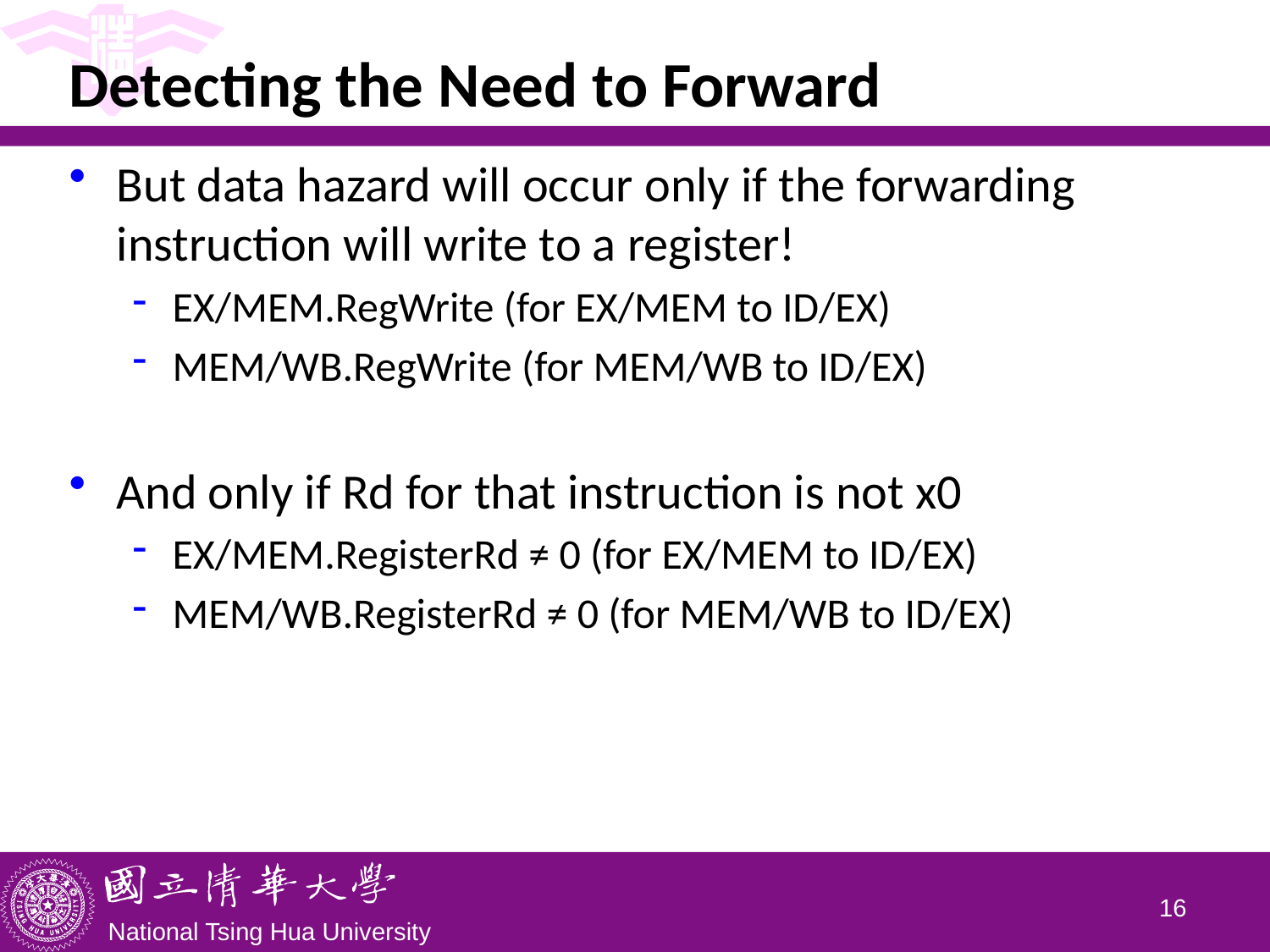

# Detecting the Need to Forward
But data hazard will occur only if the forwarding instruction will write to a register!
EX/MEM.RegWrite (for EX/MEM to ID/EX)
MEM/WB.RegWrite (for MEM/WB to ID/EX)

And only if Rd for that instruction is not x0
EX/MEM.RegisterRd ≠ 0 (for EX/MEM to ID/EX)
MEM/WB.RegisterRd ≠ 0 (for MEM/WB to ID/EX)
16